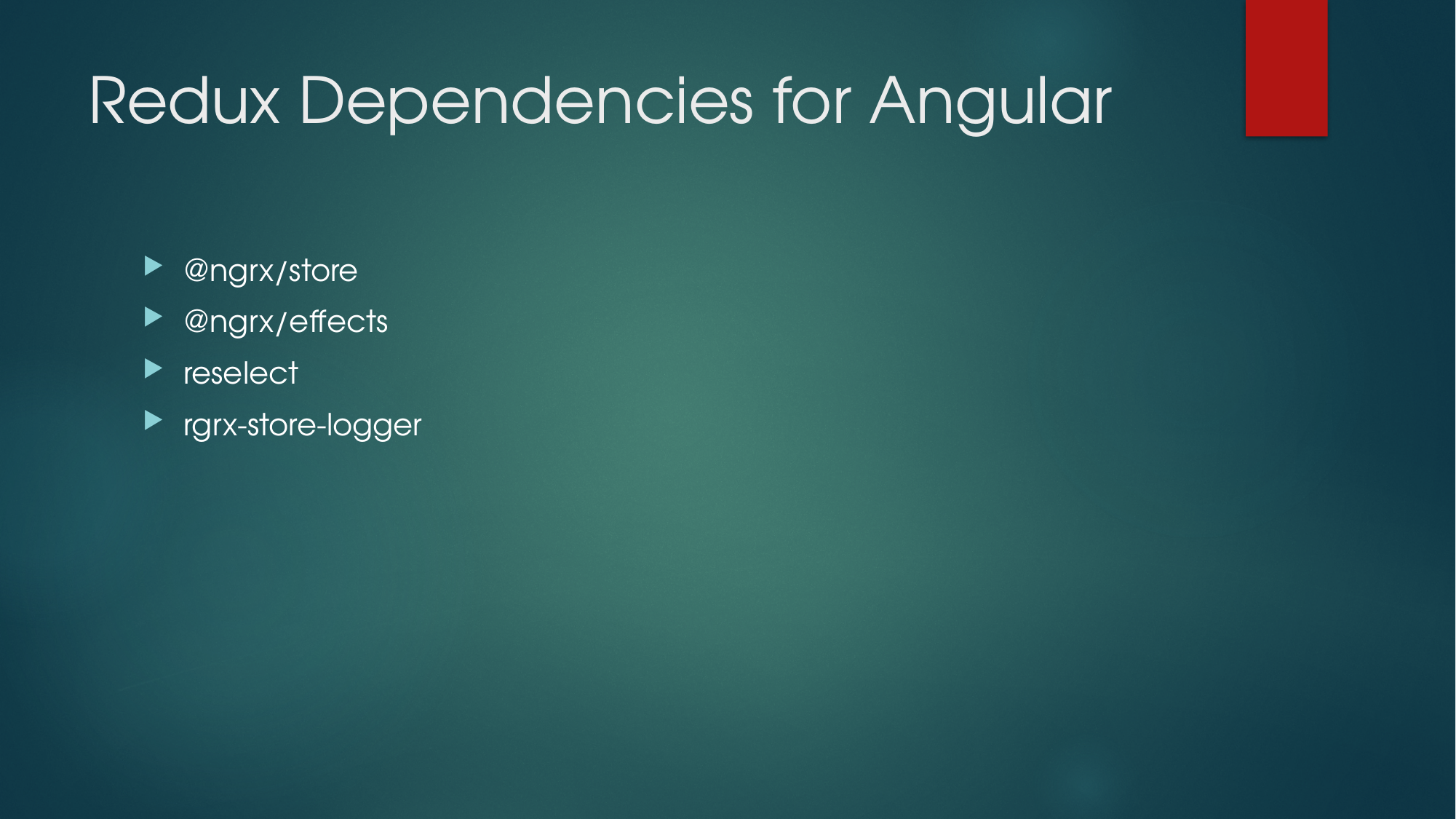

# Redux Dependencies for Angular
@ngrx/store
@ngrx/effects
reselect
rgrx-store-logger